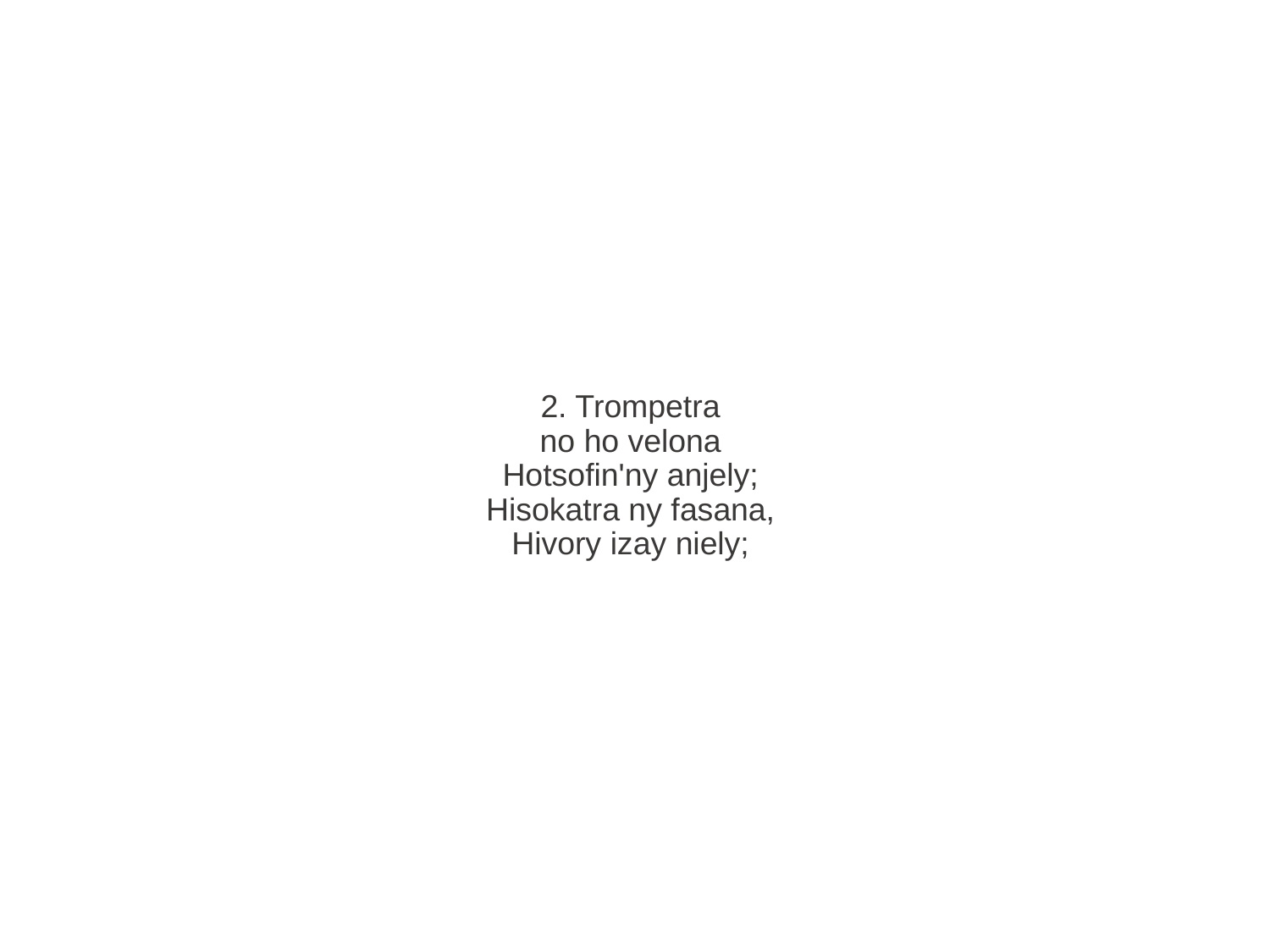

2. Trompetra
no ho velona
Hotsofin'ny anjely;
Hisokatra ny fasana,
Hivory izay niely;